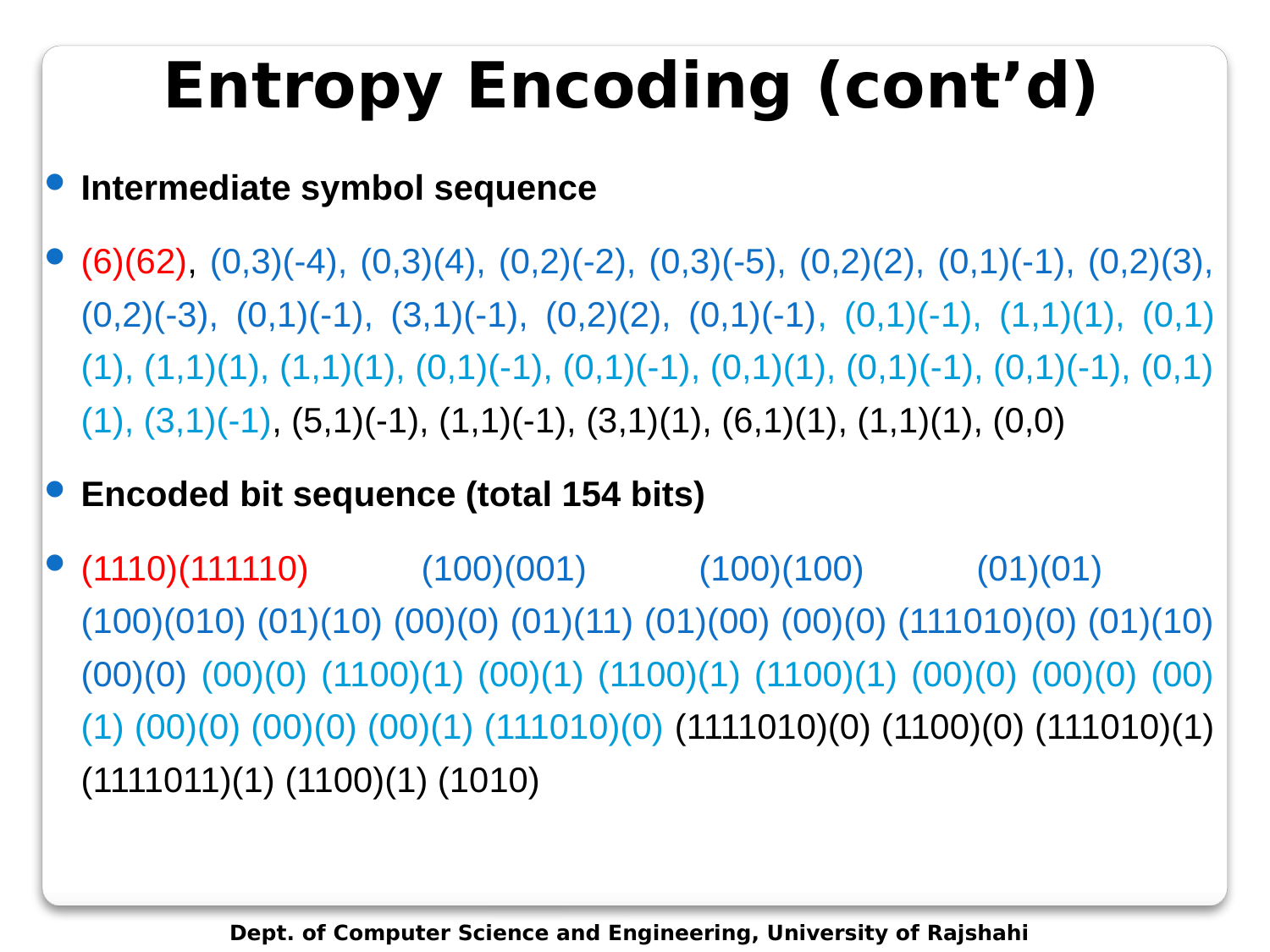

Entropy Encoding (cont’d)
Intermediate symbol sequence
(6)(62), (0,3)(-4), (0,3)(4), (0,2)(-2), (0,3)(-5), (0,2)(2), (0,1)(-1), (0,2)(3), (0,2)(-3), (0,1)(-1), (3,1)(-1), (0,2)(2), (0,1)(-1), (0,1)(-1), (1,1)(1), (0,1)(1), (1,1)(1), (1,1)(1), (0,1)(-1), (0,1)(-1), (0,1)(1), (0,1)(-1), (0,1)(-1), (0,1)(1), (3,1)(-1), (5,1)(-1), (1,1)(-1), (3,1)(1), (6,1)(1), (1,1)(1), (0,0)
Encoded bit sequence (total 154 bits)
(1110)(111110) (100)(001) (100)(100) (01)(01)
(100)(010) (01)(10) (00)(0) (01)(11) (01)(00) (00)(0) (111010)(0) (01)(10) (00)(0) (00)(0) (1100)(1) (00)(1) (1100)(1) (1100)(1) (00)(0) (00)(0) (00)(1) (00)(0) (00)(0) (00)(1) (111010)(0) (1111010)(0) (1100)(0) (111010)(1) (1111011)(1) (1100)(1) (1010)
Dept. of Computer Science and Engineering, University of Rajshahi